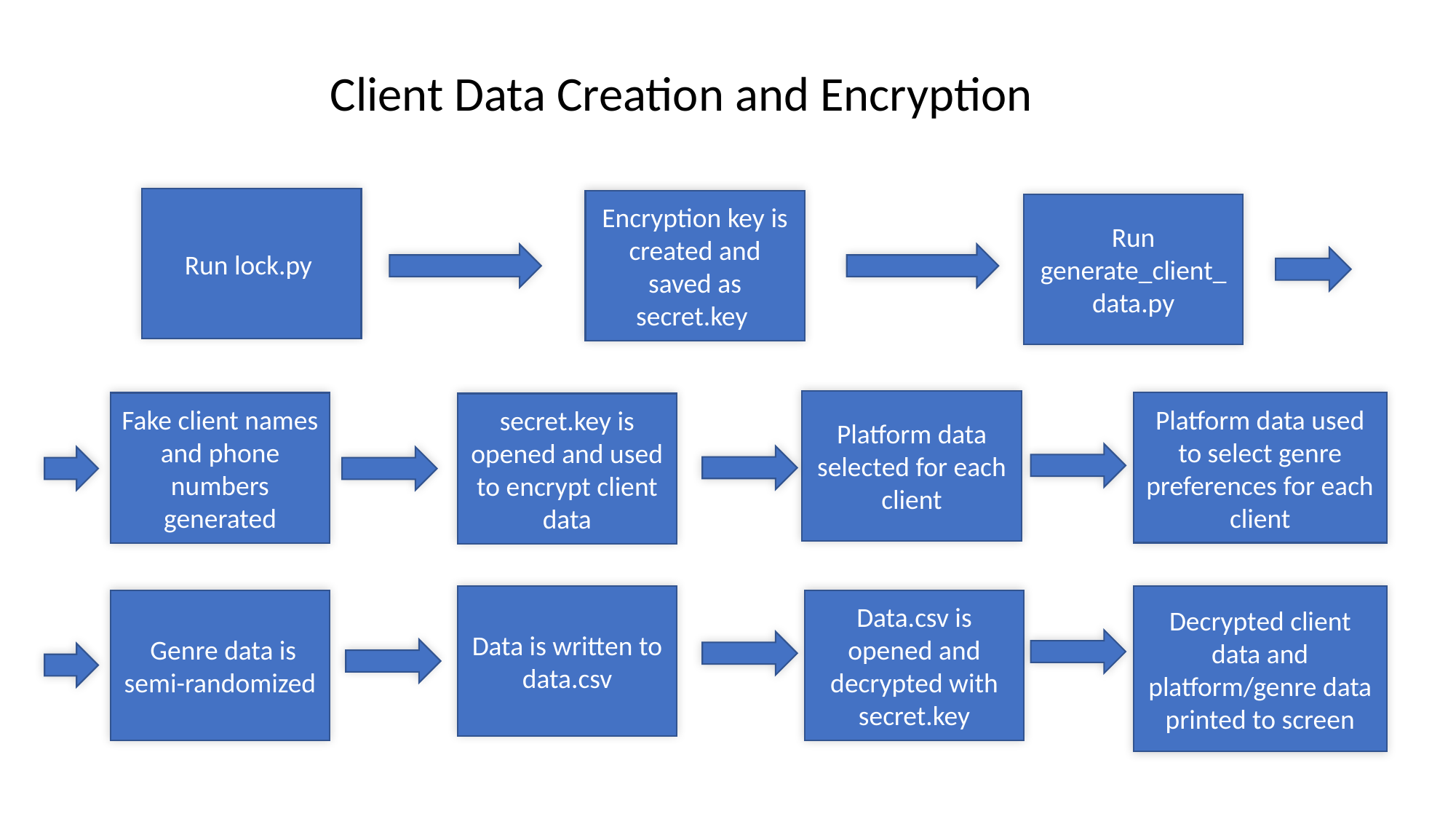

Client Data Creation and Encryption
Run lock.py
Encryption key is created and saved as secret.key
Run generate_client_data.py

Platform data selected for each client
Platform data used to select genre preferences for each client
Fake client names and phone numbers generated
secret.key is opened and used to encrypt client data

Data is written to data.csv
Decrypted client data and platform/genre data printed to screen
Data.csv is opened and decrypted with secret.key
 Genre data is semi-randomized